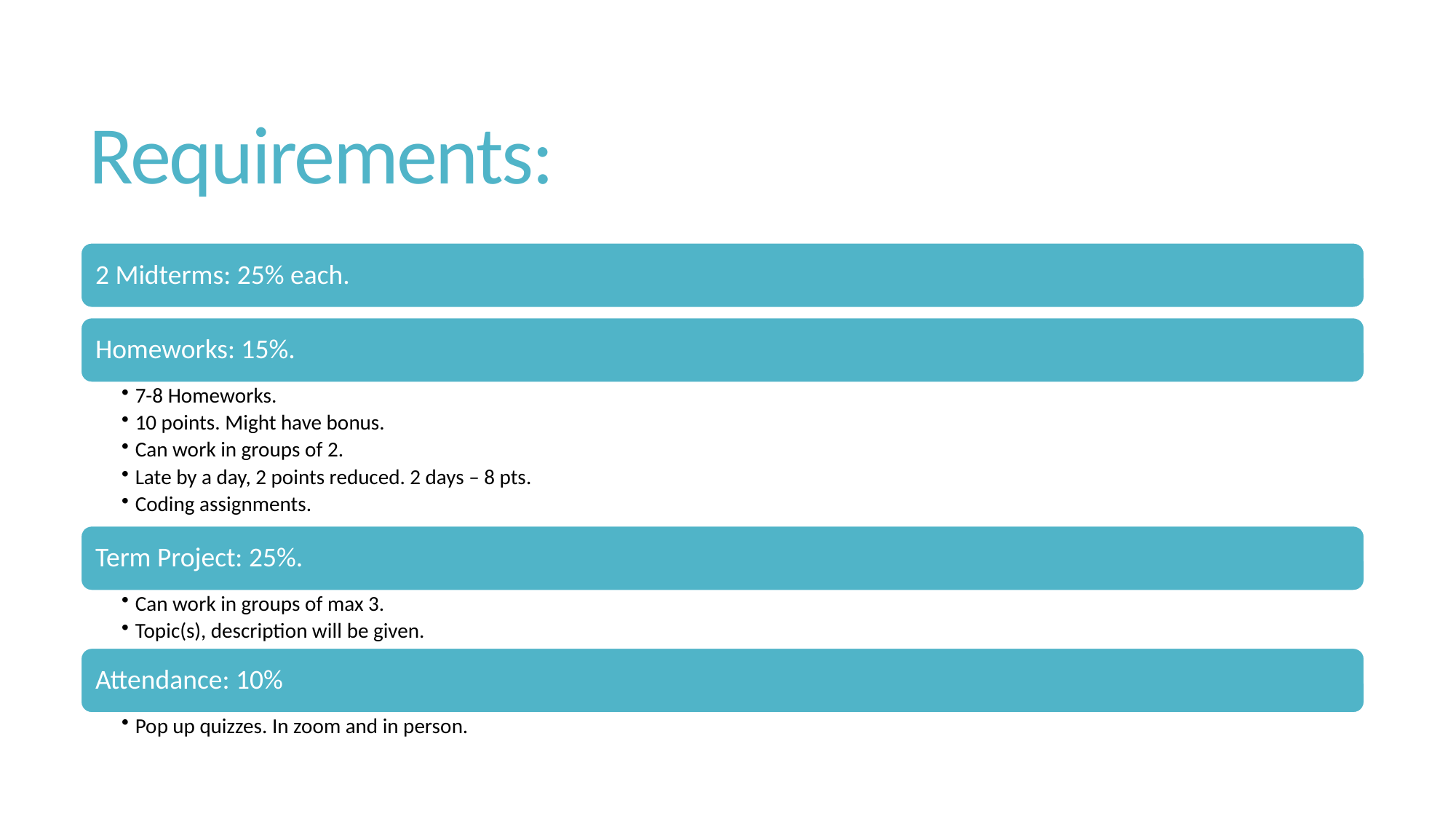

# Requirements:
2 Midterms: 25% each.
Homeworks: 15%.
7-8 Homeworks.
10 points. Might have bonus.
Can work in groups of 2.
Late by a day, 2 points reduced. 2 days – 8 pts.
Coding assignments.
Term Project: 25%.
Can work in groups of max 3.
Topic(s), description will be given.
Attendance: 10%
Pop up quizzes. In zoom and in person.